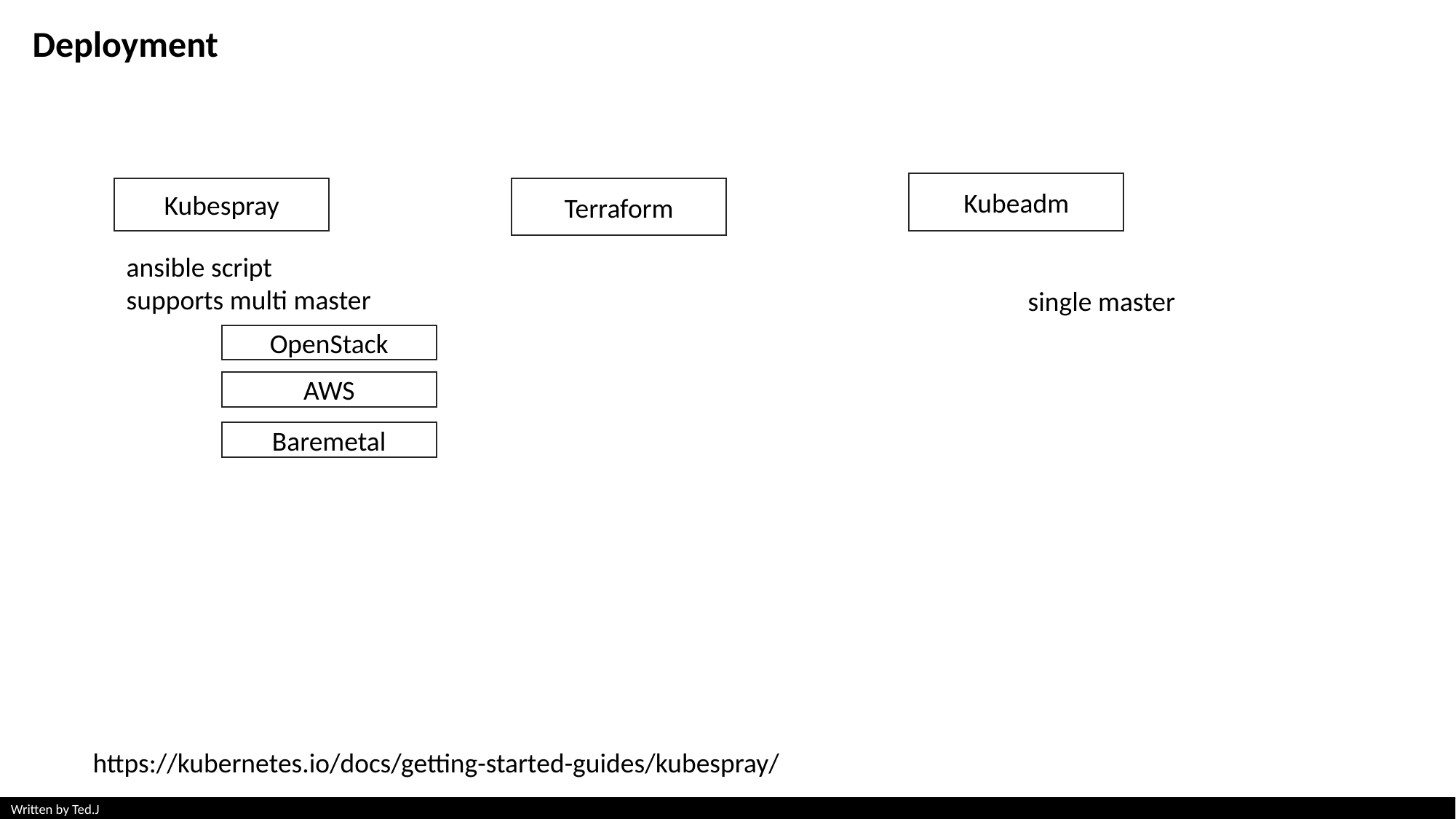

Deployment
Kubeadm
Kubespray
Terraform
ansible script
supports multi master
single master
OpenStack
AWS
Baremetal
https://kubernetes.io/docs/getting-started-guides/kubespray/